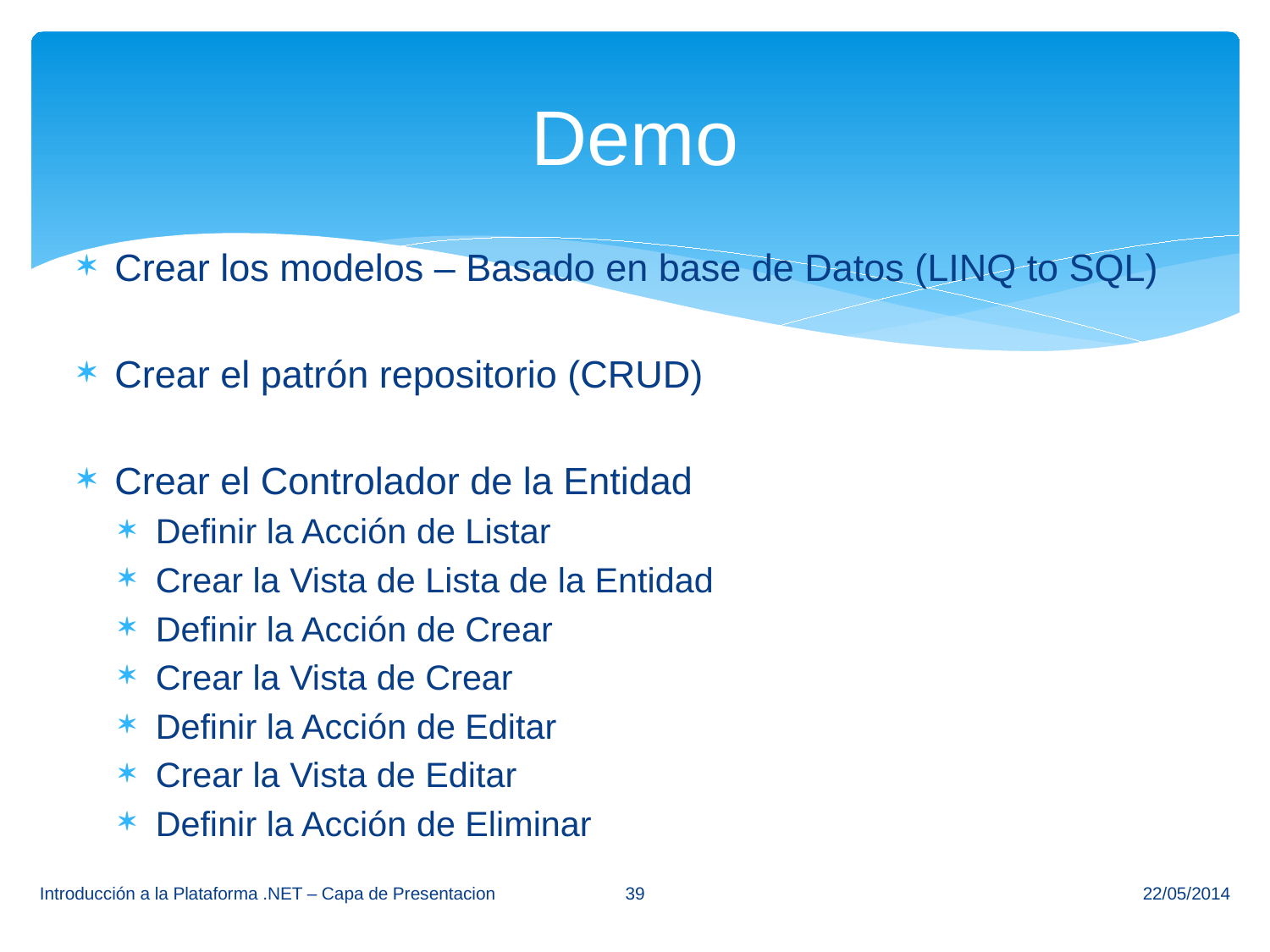

# Demo
Crear los modelos – Basado en base de Datos (LINQ to SQL)

Crear el patrón repositorio (CRUD)

Crear el Controlador de la Entidad
Definir la Acción de Listar
Crear la Vista de Lista de la Entidad
Definir la Acción de Crear
Crear la Vista de Crear
Definir la Acción de Editar
Crear la Vista de Editar
Definir la Acción de Eliminar

39
Introducción a la Plataforma .NET – Capa de Presentacion
22/05/2014